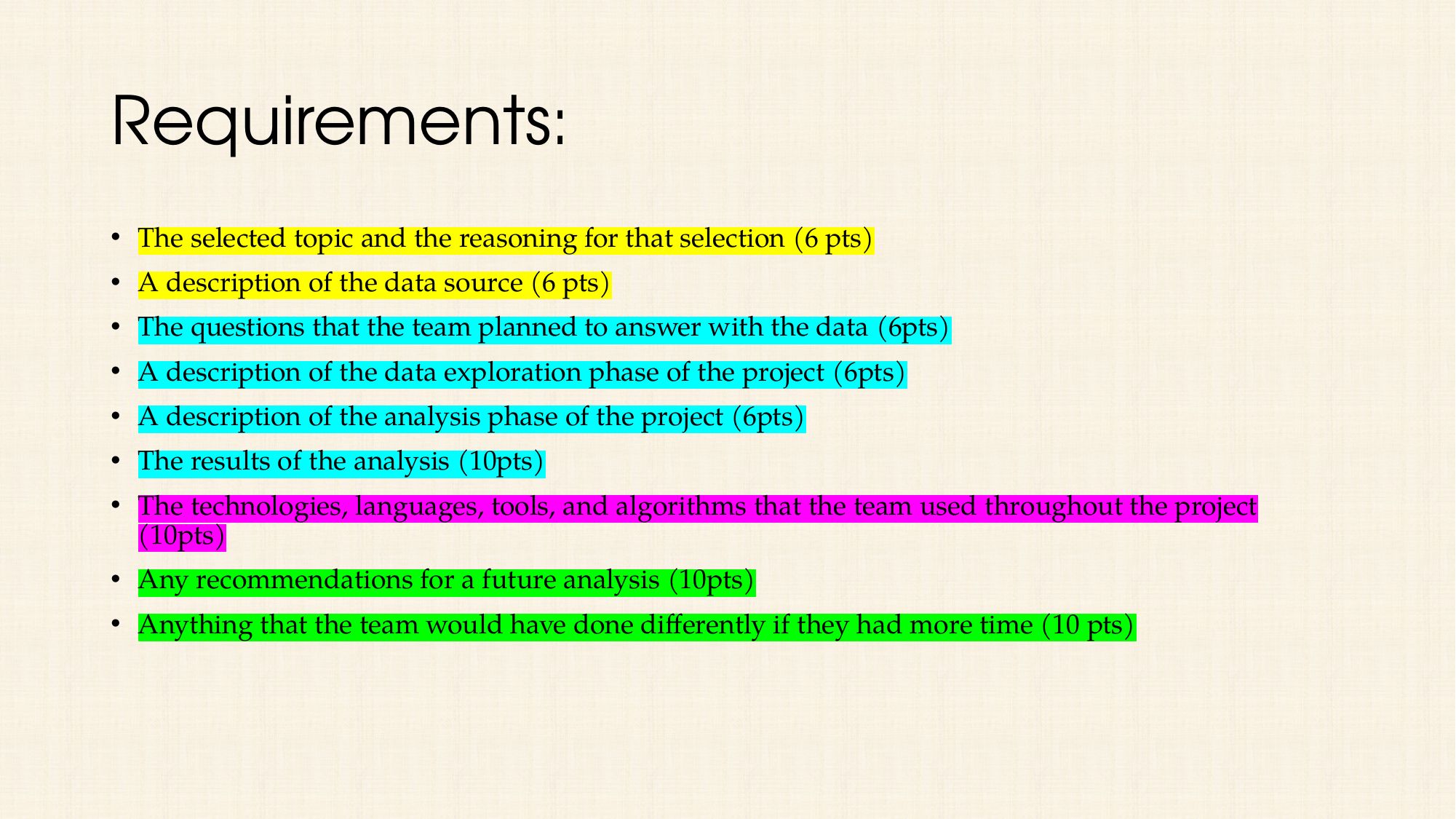

# Requirements:
The selected topic and the reasoning for that selection (6 pts)
A description of the data source (6 pts)
The questions that the team planned to answer with the data (6pts)
A description of the data exploration phase of the project (6pts)
A description of the analysis phase of the project (6pts)
The results of the analysis (10pts)
The technologies, languages, tools, and algorithms that the team used throughout the project (10pts)
Any recommendations for a future analysis (10pts)
Anything that the team would have done differently if they had more time (10 pts)